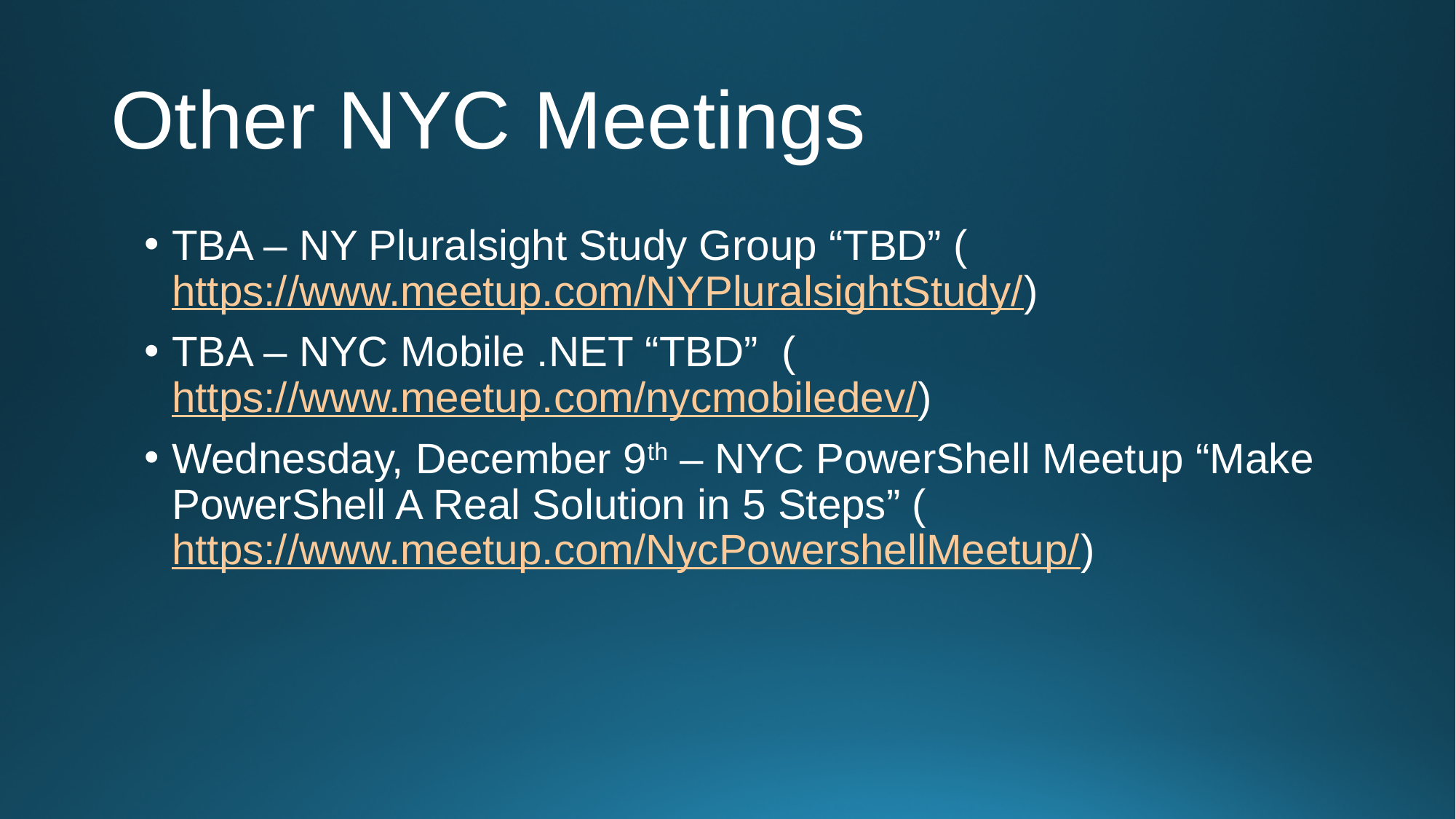

# Other NYC Meetings
TBA – NY Pluralsight Study Group “TBD” (https://www.meetup.com/NYPluralsightStudy/)
TBA – NYC Mobile .NET “TBD”  (https://www.meetup.com/nycmobiledev/)
Wednesday, December 9th – NYC PowerShell Meetup “Make PowerShell A Real Solution in 5 Steps” (https://www.meetup.com/NycPowershellMeetup/)